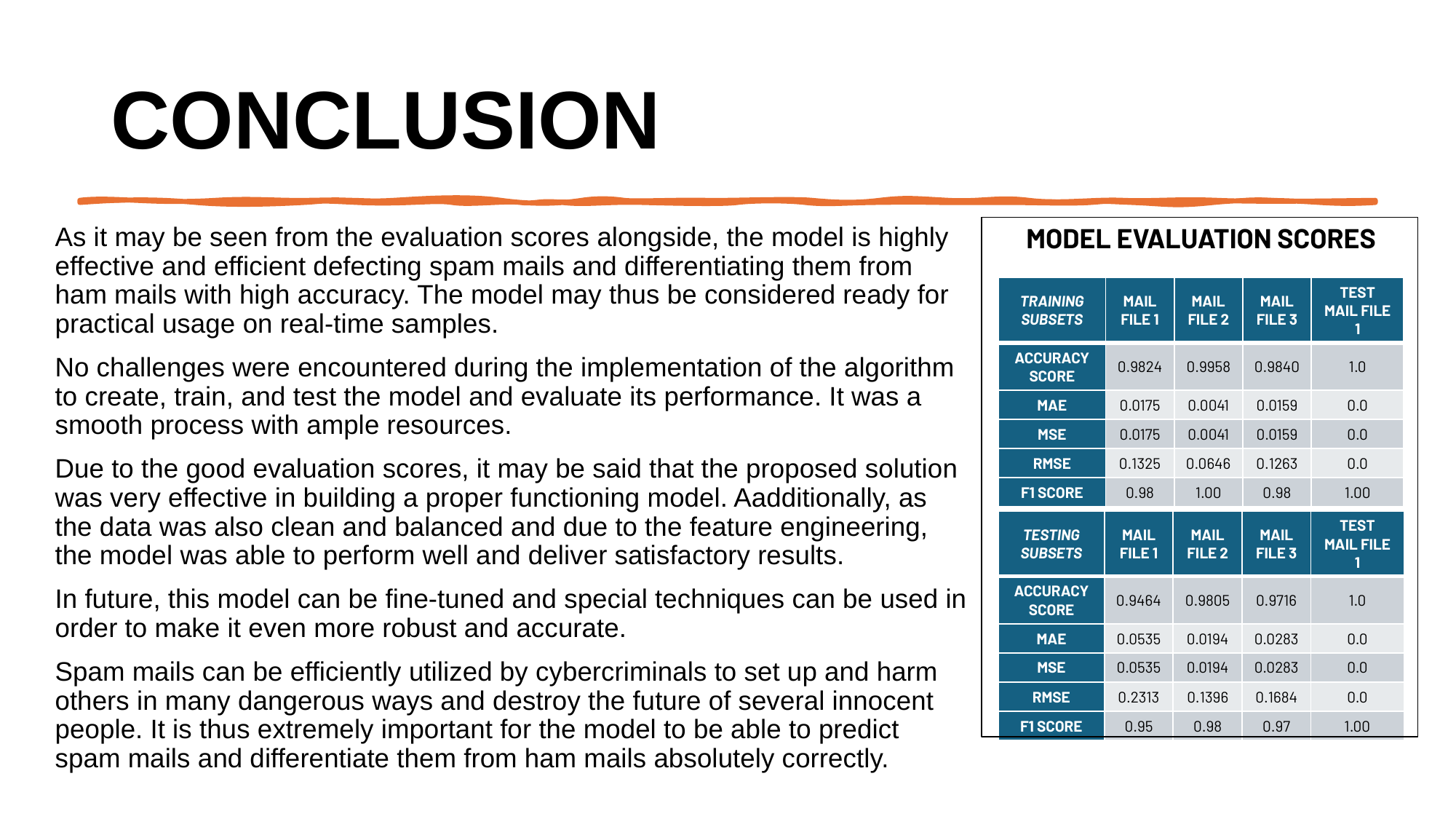

# Conclusion

MODEL EVALUATION SCORES
As it may be seen from the evaluation scores alongside, the model is highly effective and efficient defecting spam mails and differentiating them from ham mails with high accuracy. The model may thus be considered ready for practical usage on real-time samples.
No challenges were encountered during the implementation of the algorithm to create, train, and test the model and evaluate its performance. It was a smooth process with ample resources.
Due to the good evaluation scores, it may be said that the proposed solution was very effective in building a proper functioning model. Aadditionally, as the data was also clean and balanced and due to the feature engineering, the model was able to perform well and deliver satisfactory results.
In future, this model can be fine-tuned and special techniques can be used in order to make it even more robust and accurate.
Spam mails can be efficiently utilized by cybercriminals to set up and harm others in many dangerous ways and destroy the future of several innocent people. It is thus extremely important for the model to be able to predict spam mails and differentiate them from ham mails absolutely correctly.
| TRAINING SUBSETS | MAIL FILE 1 | MAIL FILE 2 | MAIL FILE 3 | TEST MAIL FILE 1 |
| --- | --- | --- | --- | --- |
| ACCURACY SCORE | 0.9824 | 0.9958 | 0.9840 | 1.0 |
| MAE | 0.0175 | 0.0041 | 0.0159 | 0.0 |
| MSE | 0.0175 | 0.0041 | 0.0159 | 0.0 |
| RMSE | 0.1325 | 0.0646 | 0.1263 | 0.0 |
| F1 SCORE | 0.98 | 1.00 | 0.98 | 1.00 |
| TESTING SUBSETS | MAIL FILE 1 | MAIL FILE 2 | MAIL FILE 3 | TEST MAIL FILE 1 |
| --- | --- | --- | --- | --- |
| ACCURACY SCORE | 0.9464 | 0.9805 | 0.9716 | 1.0 |
| MAE | 0.0535 | 0.0194 | 0.0283 | 0.0 |
| MSE | 0.0535 | 0.0194 | 0.0283 | 0.0 |
| RMSE | 0.2313 | 0.1396 | 0.1684 | 0.0 |
| F1 SCORE | 0.95 | 0.98 | 0.97 | 1.00 |